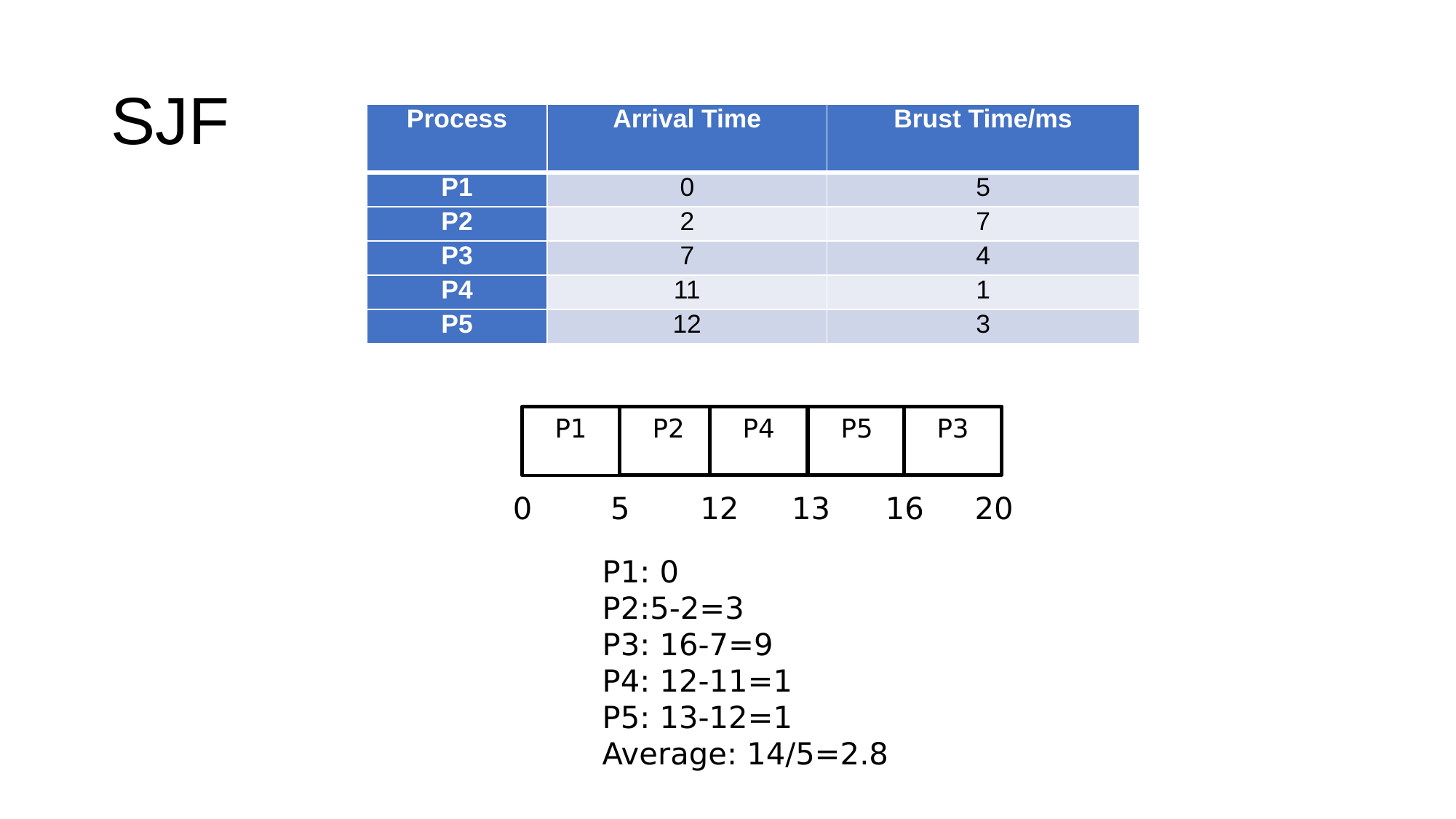

# SJF
| Process | Arrival Time | Brust Time/ms |
| --- | --- | --- |
| P1 | 0 | 5 |
| P2 | 2 | 7 |
| P3 | 7 | 4 |
| P4 | 11 | 1 |
| P5 | 12 | 3 |
P2
P4
P5
P3
P1
0
5
12
13
16
20
P1: 0
P2:5-2=3
P3: 16-7=9
P4: 12-11=1
P5: 13-12=1
Average: 14/5=2.8